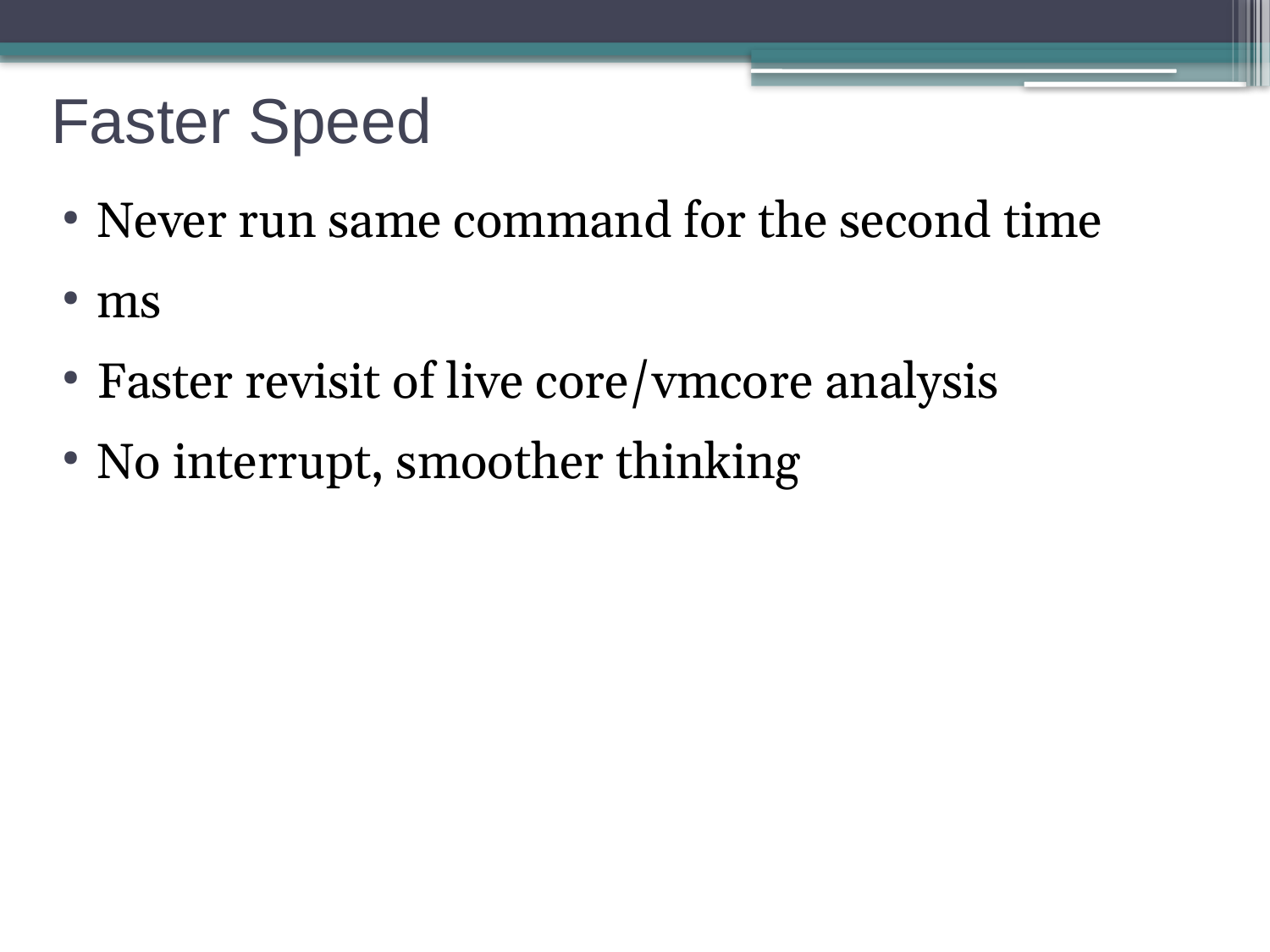

# Faster Speed
Never run same command for the second time
ms
Faster revisit of live core/vmcore analysis
No interrupt, smoother thinking